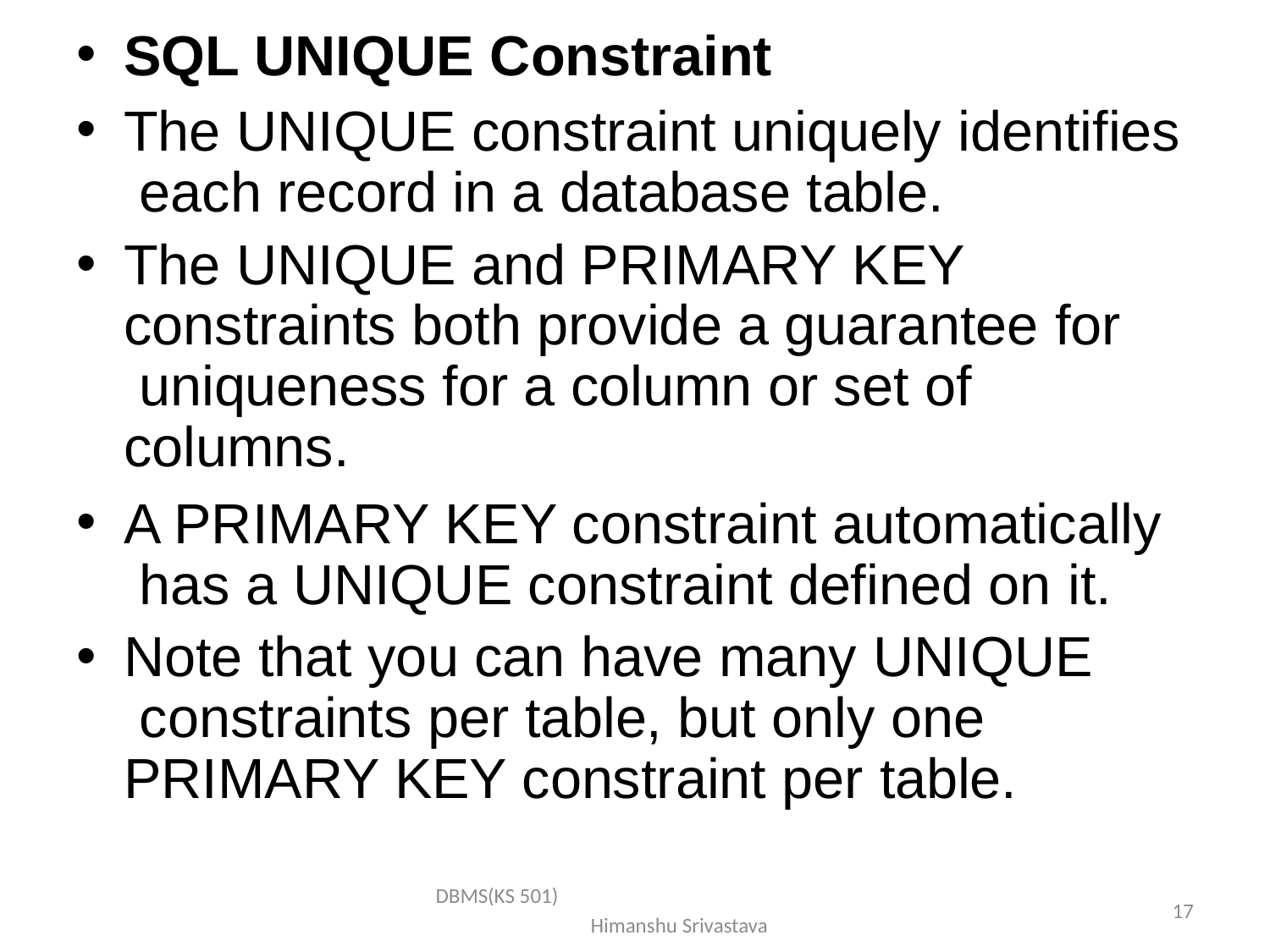

SQL UNIQUE Constraint
The UNIQUE constraint uniquely identifies  each record in a database table.
The UNIQUE and PRIMARY KEY  constraints both provide a guarantee for  uniqueness for a column or set of  columns.
A PRIMARY KEY constraint automatically  has a UNIQUE constraint defined on it.
Note that you can have many UNIQUE  constraints per table, but only one  PRIMARY KEY constraint per table.
DBMS(KS 501)                                                                            Himanshu Srivastava
17